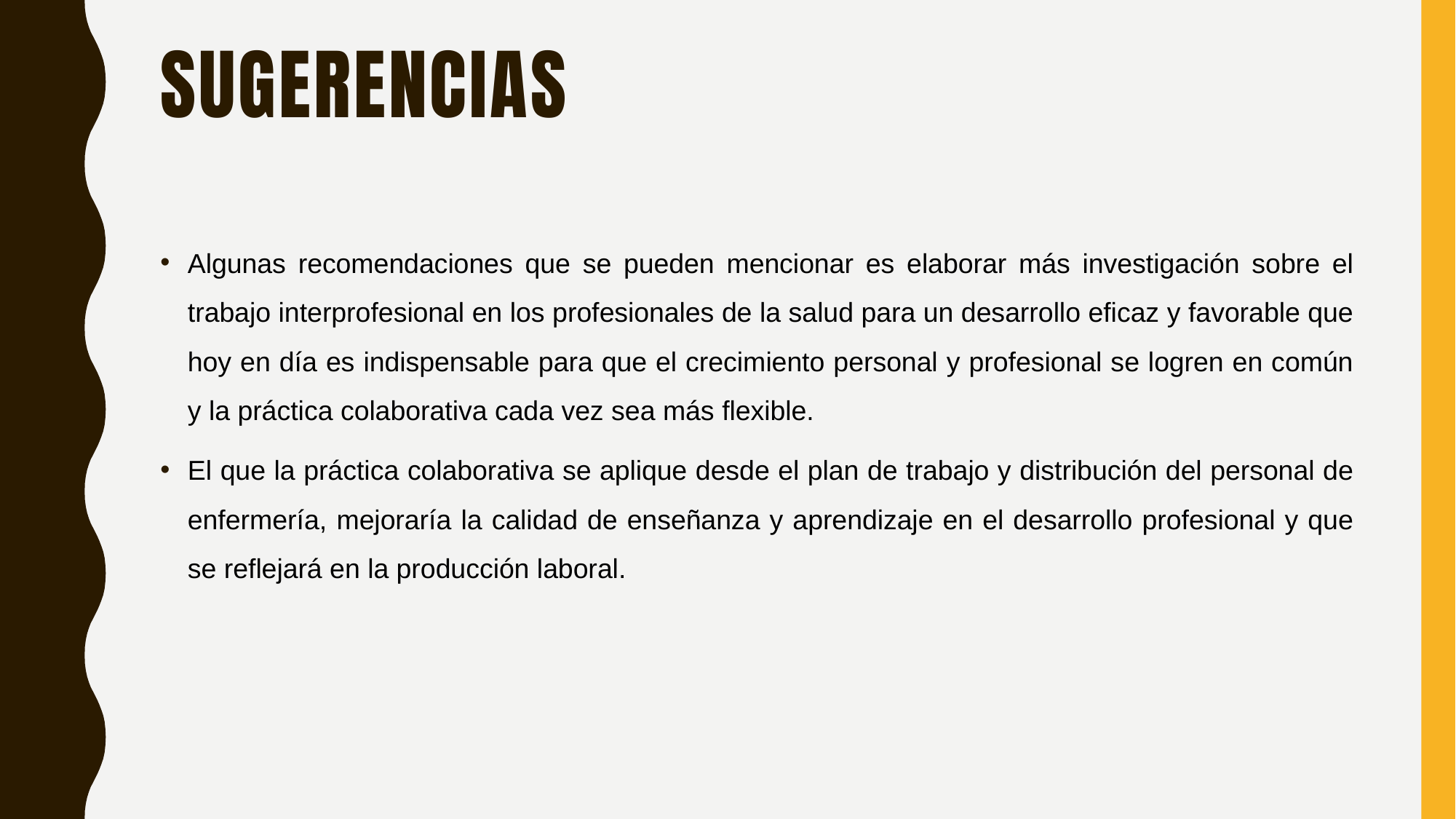

# SUGERENCIAS
Algunas recomendaciones que se pueden mencionar es elaborar más investigación sobre el trabajo interprofesional en los profesionales de la salud para un desarrollo eficaz y favorable que hoy en día es indispensable para que el crecimiento personal y profesional se logren en común y la práctica colaborativa cada vez sea más flexible.
El que la práctica colaborativa se aplique desde el plan de trabajo y distribución del personal de enfermería, mejoraría la calidad de enseñanza y aprendizaje en el desarrollo profesional y que se reflejará en la producción laboral.